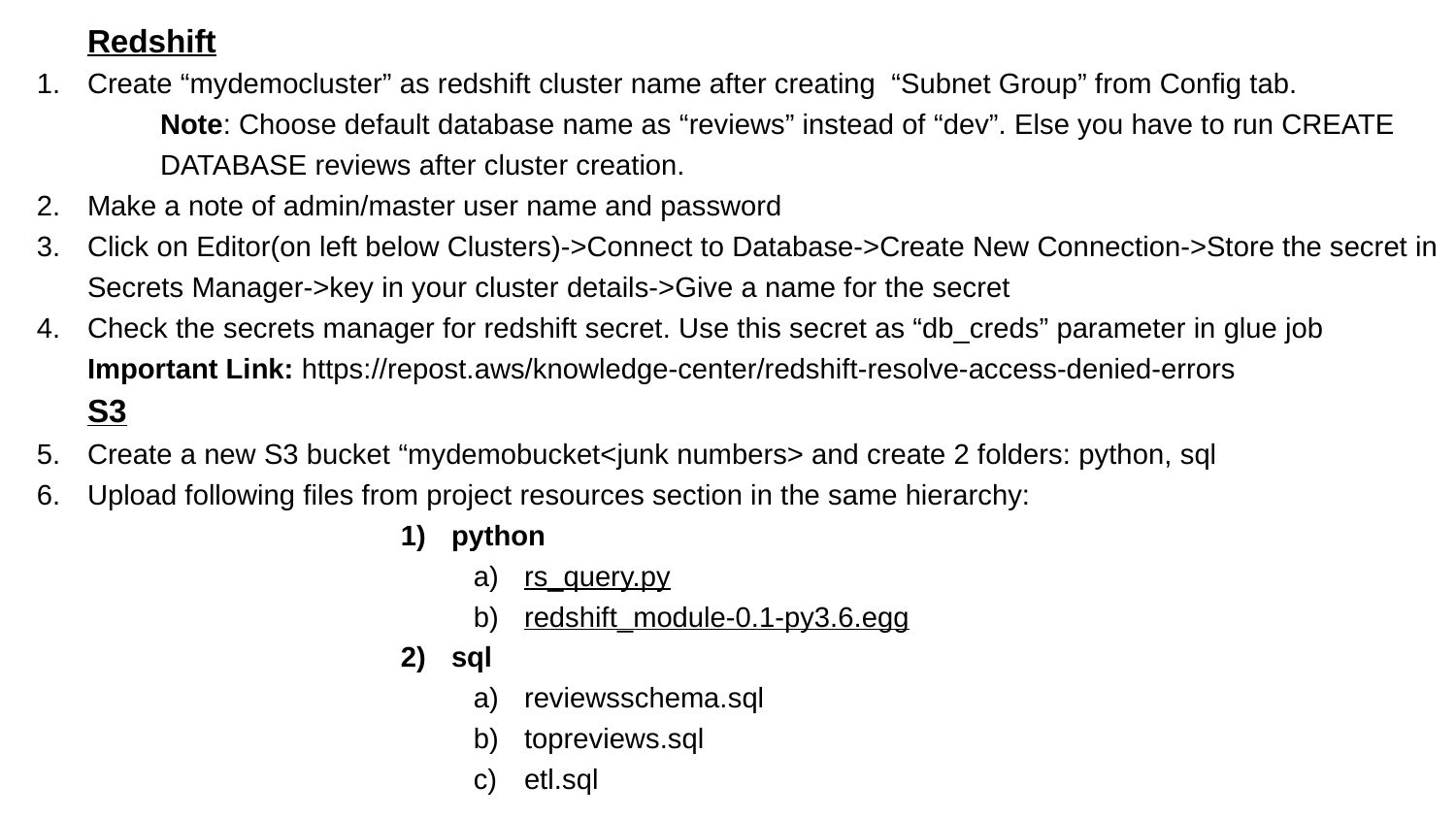

Redshift
Create “mydemocluster” as redshift cluster name after creating  “Subnet Group” from Config tab.
Note: Choose default database name as “reviews” instead of “dev”. Else you have to run CREATE DATABASE reviews after cluster creation.
Make a note of admin/master user name and password
Click on Editor(on left below Clusters)->Connect to Database->Create New Connection->Store the secret in Secrets Manager->key in your cluster details->Give a name for the secret
Check the secrets manager for redshift secret. Use this secret as “db_creds” parameter in glue job
Important Link: https://repost.aws/knowledge-center/redshift-resolve-access-denied-errors
S3
Create a new S3 bucket “mydemobucket<junk numbers> and create 2 folders: python, sql
Upload following files from project resources section in the same hierarchy:
python
rs_query.py
redshift_module-0.1-py3.6.egg
sql
reviewsschema.sql
topreviews.sql
etl.sql